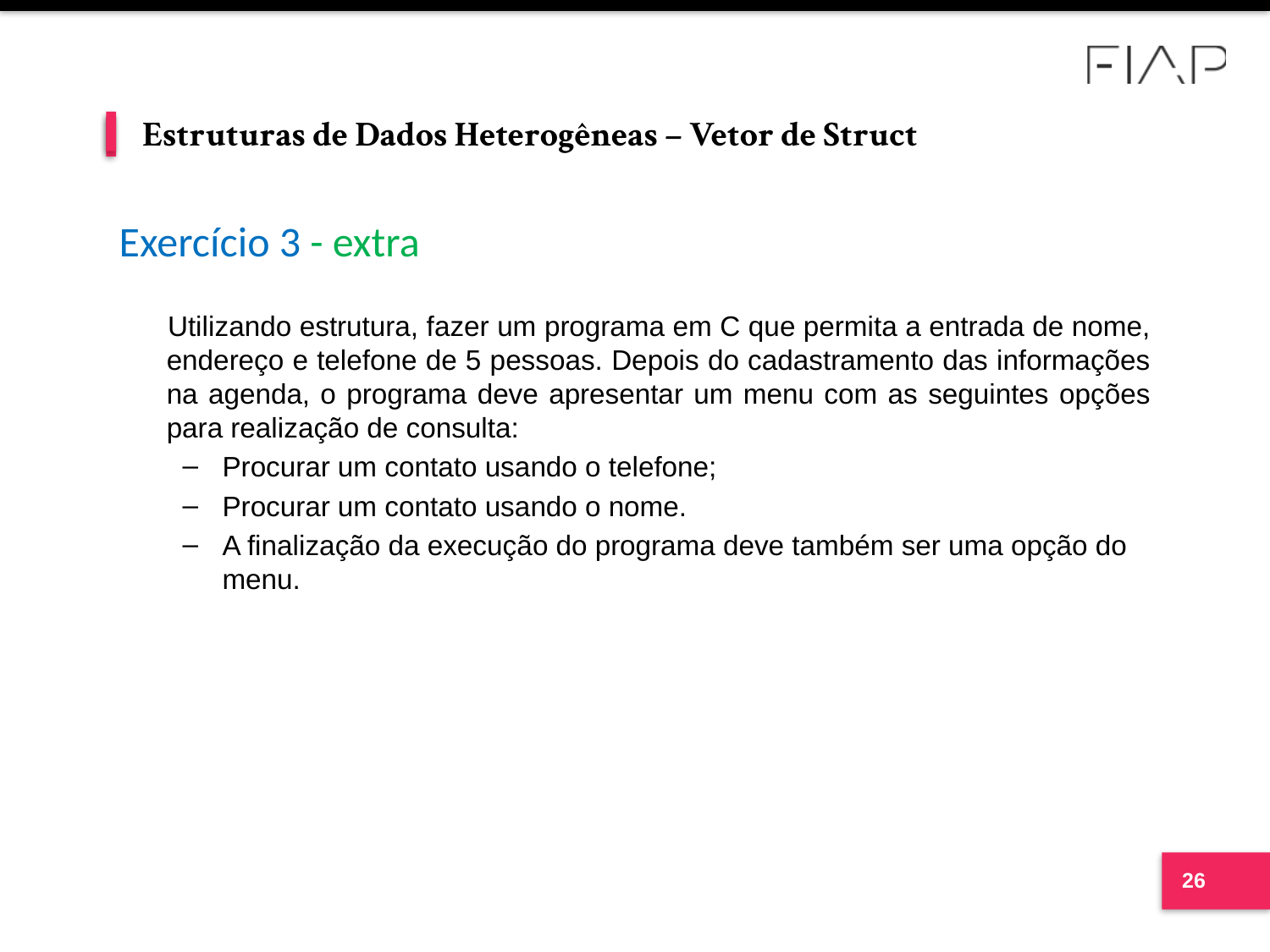

# Estruturas de Dados Heterogêneas – Vetor de Struct
Exercício 3 - extra
      Utilizando estrutura, fazer um programa em C que permita a entrada de nome, endereço e telefone de 5 pessoas. Depois do cadastramento das informações na agenda, o programa deve apresentar um menu com as seguintes opções para realização de consulta:
Procurar um contato usando o telefone;
Procurar um contato usando o nome.
A finalização da execução do programa deve também ser uma opção do menu.